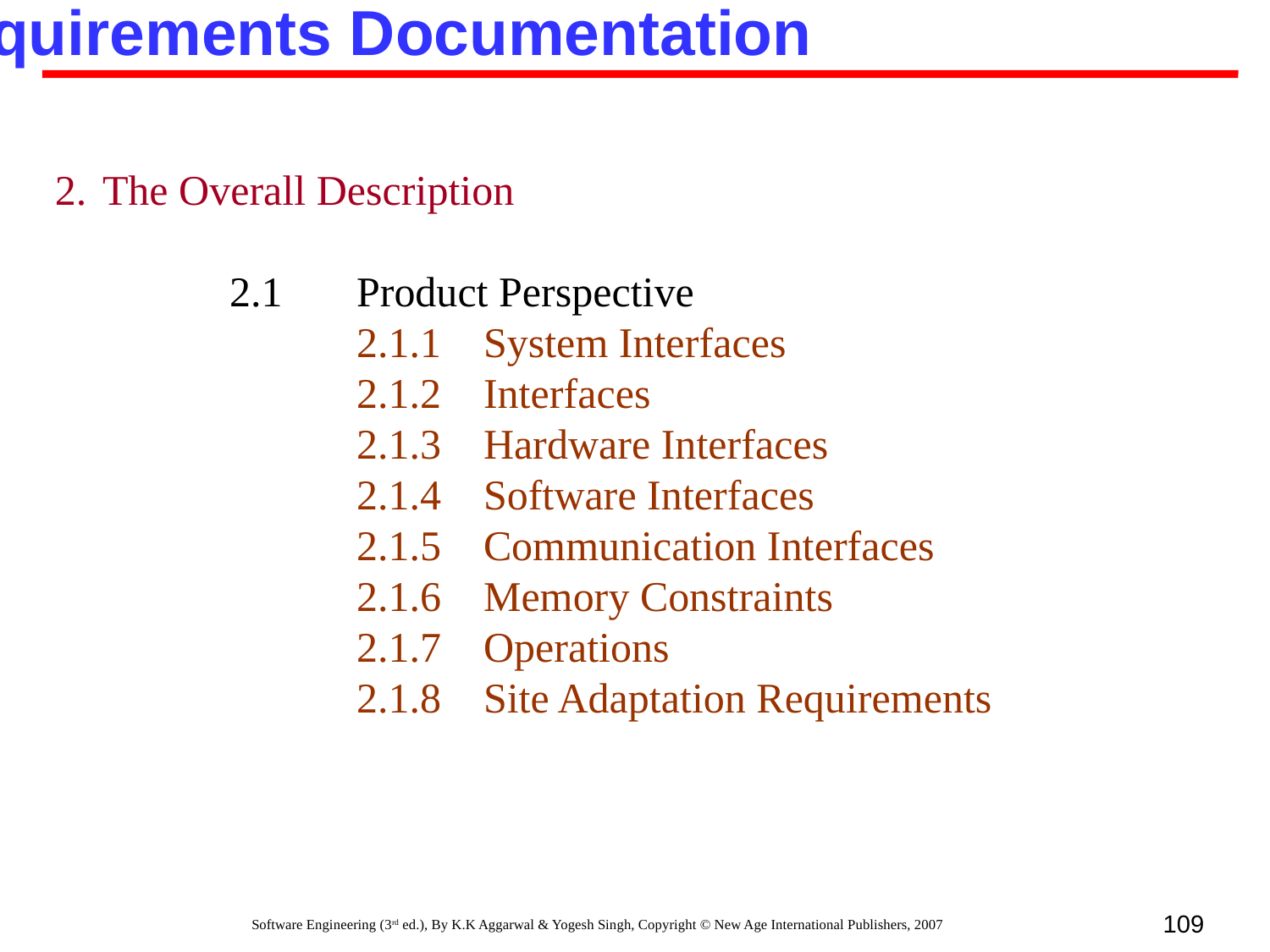

Requirements Documentation

The Overall Description

		2.1	Product Perspective
			2.1.1	System Interfaces
			2.1.2	Interfaces
			2.1.3	Hardware Interfaces
			2.1.4	Software Interfaces
			2.1.5	Communication Interfaces
			2.1.6	Memory Constraints
			2.1.7	Operations
			2.1.8	Site Adaptation Requirements
109